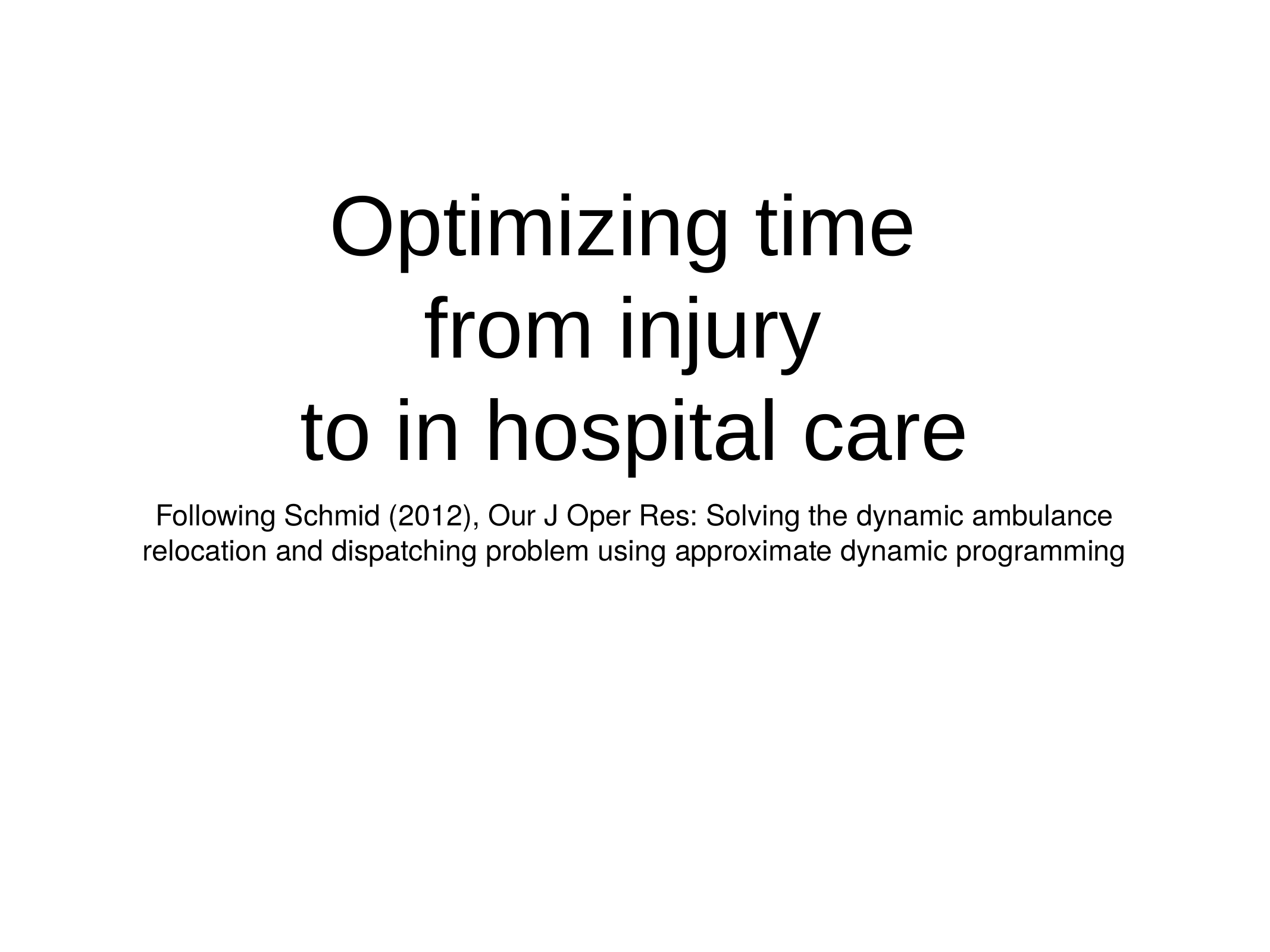

# Optimizing time
from injury
to in hospital care
Following Schmid (2012), Our J Oper Res: Solving the dynamic ambulance relocation and dispatching problem using approximate dynamic programming